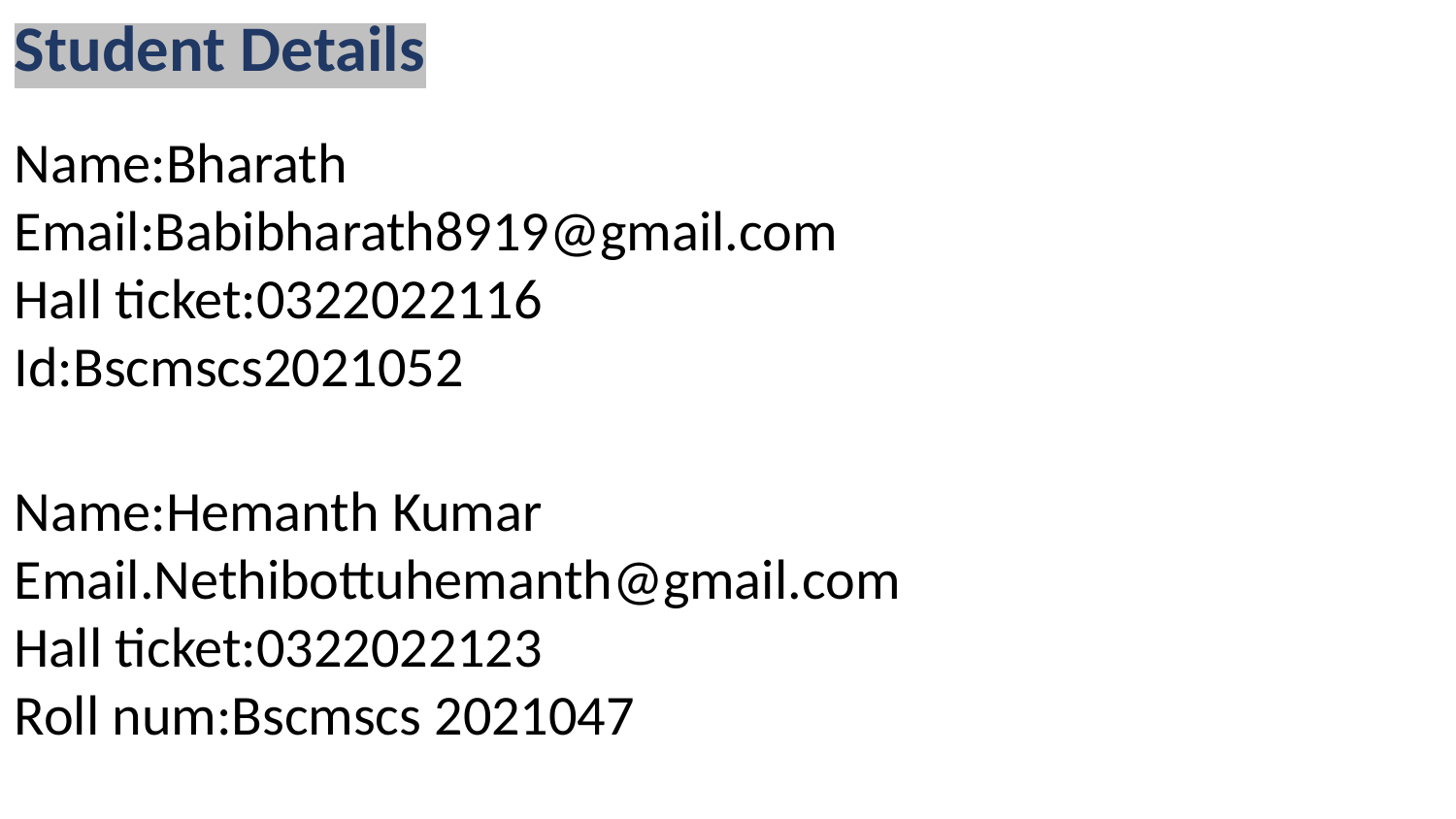

Student Details
Name:Bharath
Email:Babibharath8919@gmail.com
Hall ticket:0322022116
Id:Bscmscs2021052
Name:Hemanth Kumar
Email.Nethibottuhemanth@gmail.com
Hall ticket:0322022123
Roll num:Bscmscs 2021047